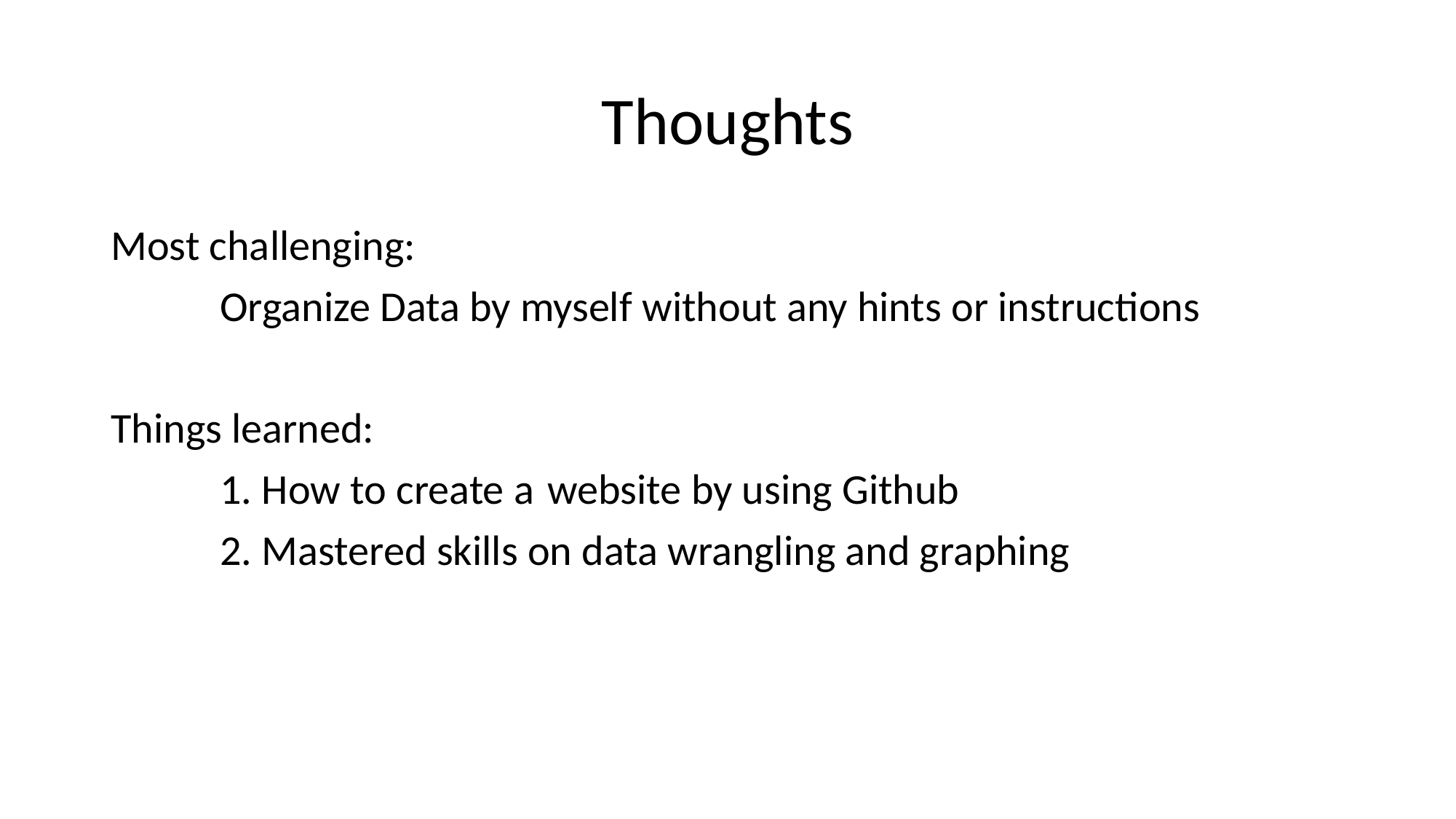

# Thoughts
Most challenging:
	Organize Data by myself without any hints or instructions

Things learned:
	1. How to create a	website by using Github
	2. Mastered skills on data wrangling and graphing